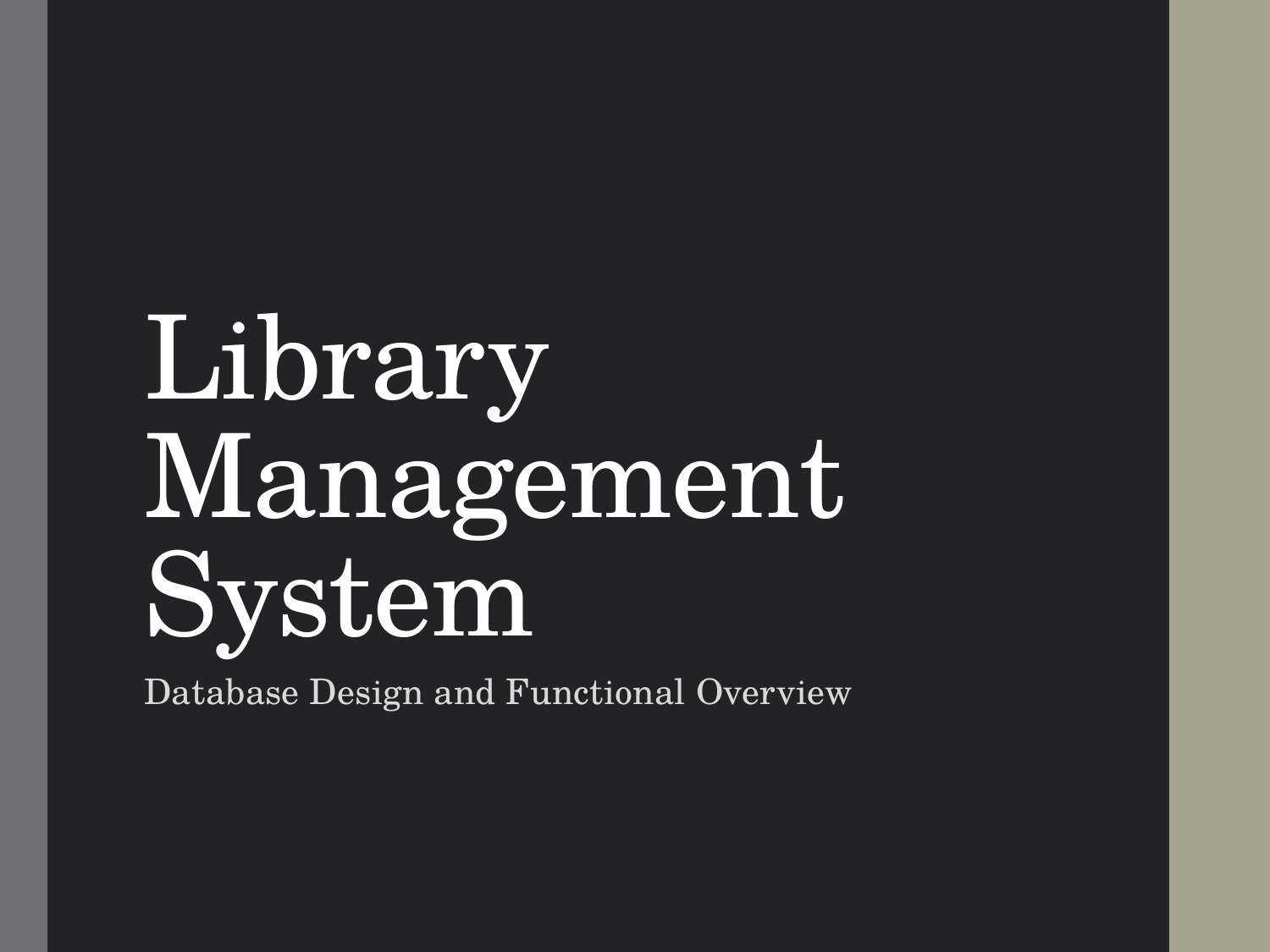

# Library Management System
Database Design and Functional Overview